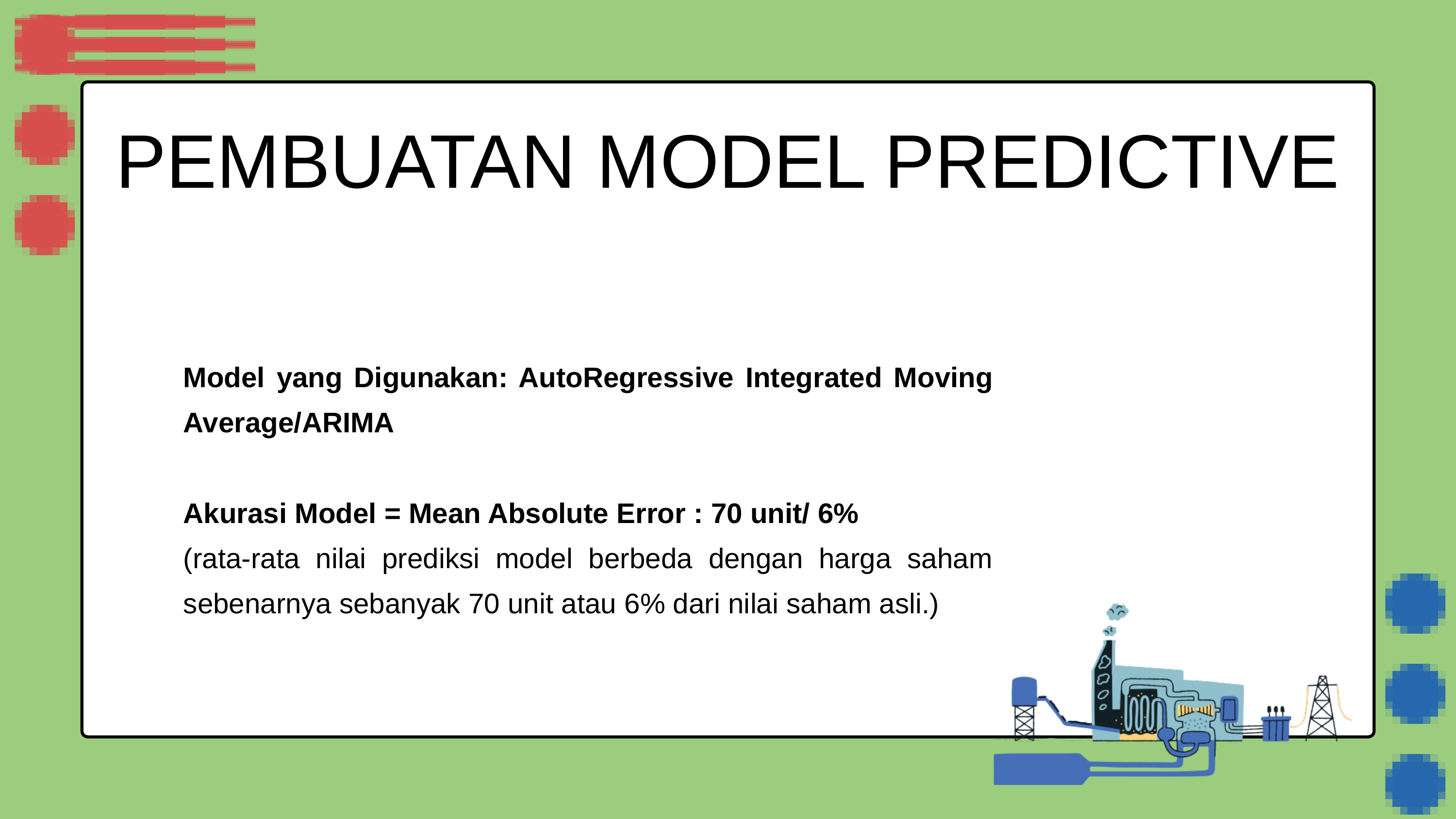

PEMBUATAN MODEL PREDICTIVE
Model yang Digunakan: AutoRegressive Integrated Moving Average/ARIMA

Akurasi Model = Mean Absolute Error : 70 unit/ 6%
(rata-rata nilai prediksi model berbeda dengan harga saham sebenarnya sebanyak 70 unit atau 6% dari nilai saham asli.)